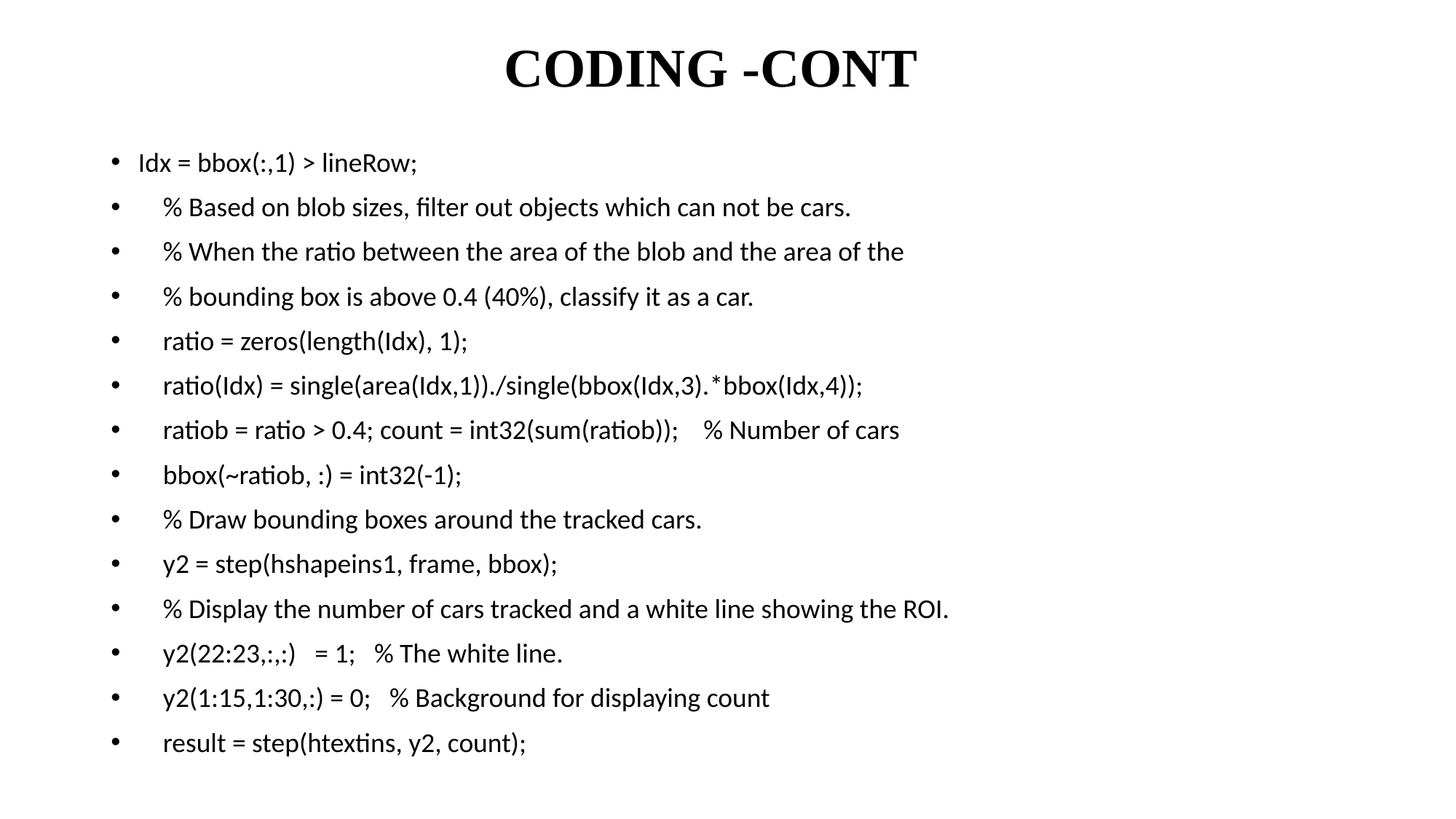

# CODING -CONT
Idx = bbox(:,1) > lineRow;
    % Based on blob sizes, filter out objects which can not be cars.
    % When the ratio between the area of the blob and the area of the
    % bounding box is above 0.4 (40%), classify it as a car.
    ratio = zeros(length(Idx), 1);
    ratio(Idx) = single(area(Idx,1))./single(bbox(Idx,3).*bbox(Idx,4));
    ratiob = ratio > 0.4; count = int32(sum(ratiob));    % Number of cars
    bbox(~ratiob, :) = int32(-1);
    % Draw bounding boxes around the tracked cars.
    y2 = step(hshapeins1, frame, bbox);
    % Display the number of cars tracked and a white line showing the ROI.
    y2(22:23,:,:)   = 1;   % The white line.
    y2(1:15,1:30,:) = 0;   % Background for displaying count
    result = step(htextins, y2, count);